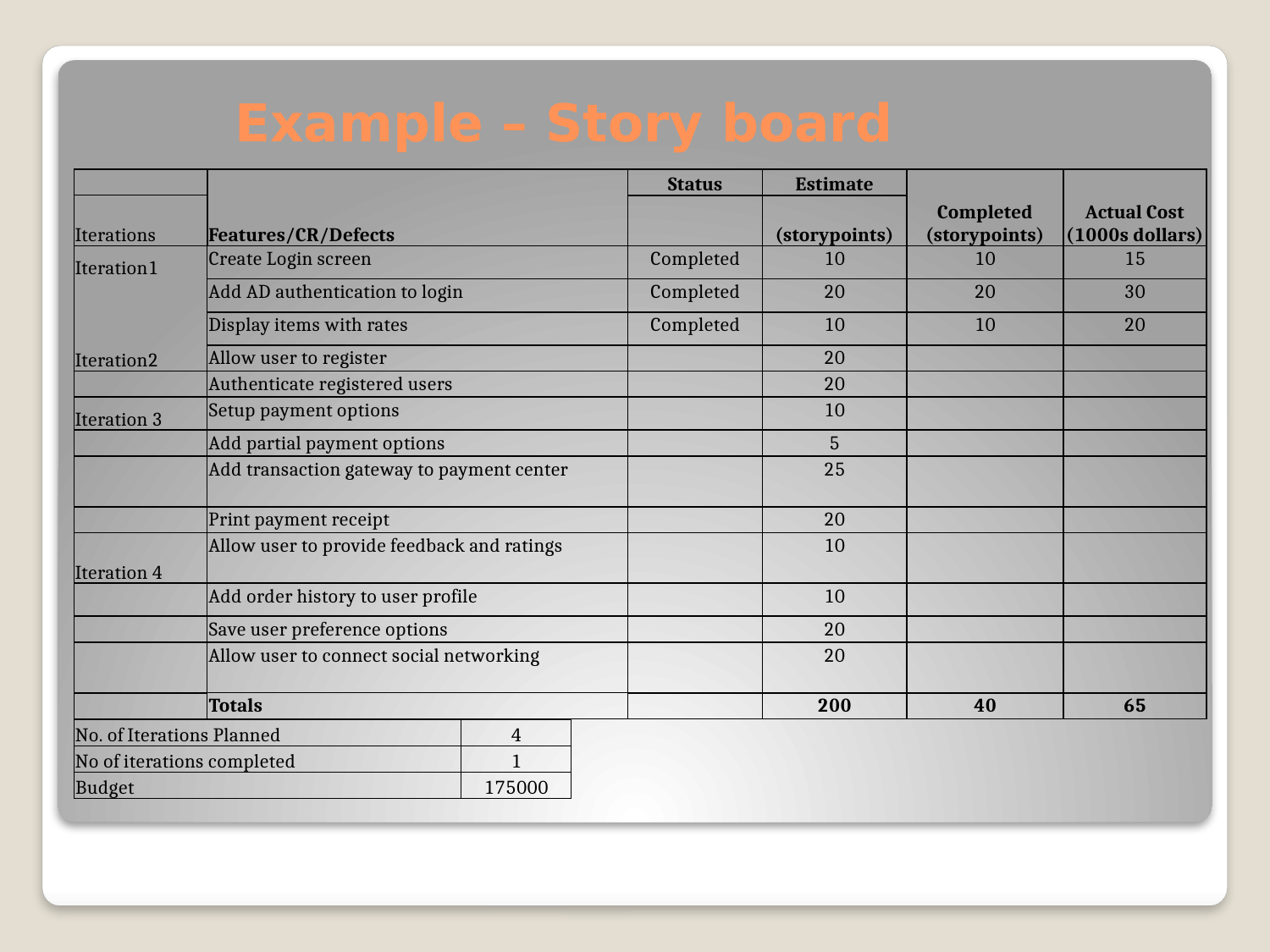

# Example – Story board
|  | Features/CR/Defects | Status | Estimate | Completed (storypoints) | Actual Cost (1000s dollars) |
| --- | --- | --- | --- | --- | --- |
| Iterations |  |  | (storypoints) |  |  |
| Iteration1 | Create Login screen | Completed | 10 | 10 | 15 |
|  | Add AD authentication to login | Completed | 20 | 20 | 30 |
|  | Display items with rates | Completed | 10 | 10 | 20 |
| Iteration2 | Allow user to register |  | 20 |  |  |
|  | Authenticate registered users |  | 20 |  |  |
| Iteration 3 | Setup payment options |  | 10 |  |  |
|  | Add partial payment options |  | 5 |  |  |
|  | Add transaction gateway to payment center |  | 25 |  |  |
|  | Print payment receipt |  | 20 |  |  |
| Iteration 4 | Allow user to provide feedback and ratings |  | 10 |  |  |
|  | Add order history to user profile |  | 10 |  |  |
|  | Save user preference options |  | 20 |  |  |
|  | Allow user to connect social networking |  | 20 |  |  |
|  | Totals |  | 200 | 40 | 65 |
| No. of Iterations Planned | 4 |
| --- | --- |
| No of iterations completed | 1 |
| Budget | 175000 |